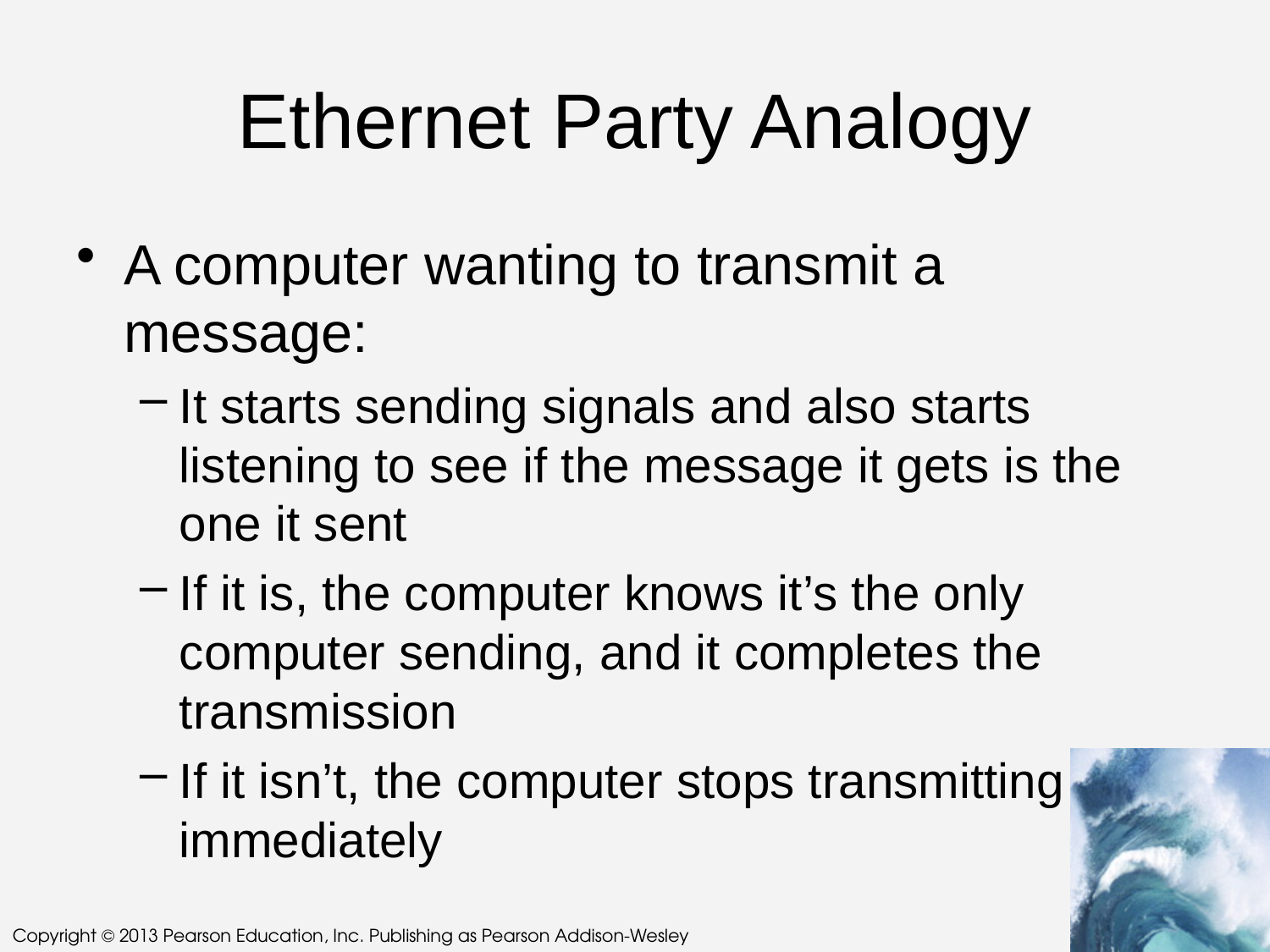

# Ethernet Party Analogy
A computer wanting to transmit a message:
It starts sending signals and also starts listening to see if the message it gets is the one it sent
If it is, the computer knows it’s the only computer sending, and it completes the transmission
If it isn’t, the computer stops transmitting immediately